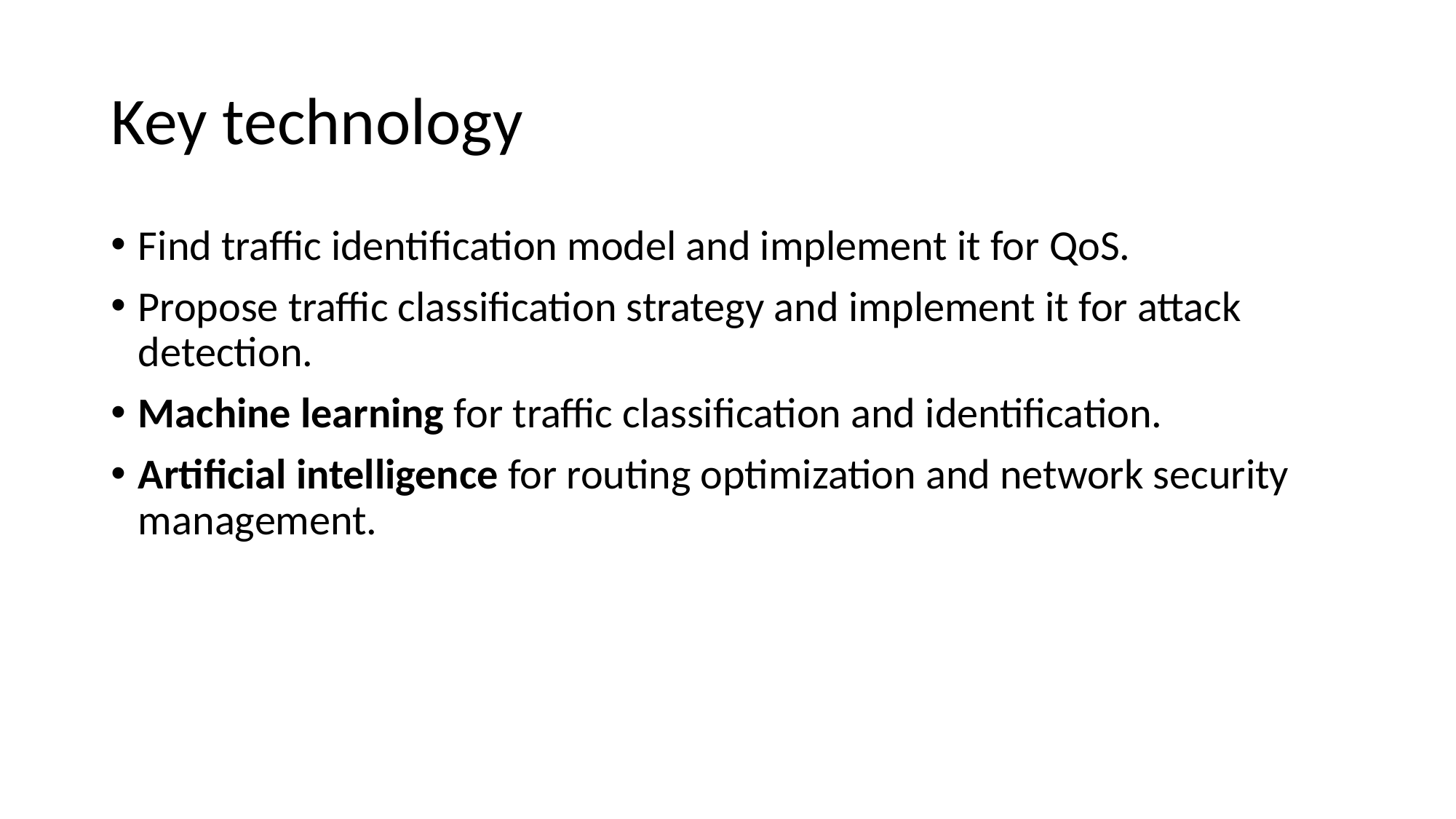

# Key technology
Find traffic identification model and implement it for QoS.
Propose traffic classification strategy and implement it for attack detection.
Machine learning for traffic classification and identification.
Artificial intelligence for routing optimization and network security  management.